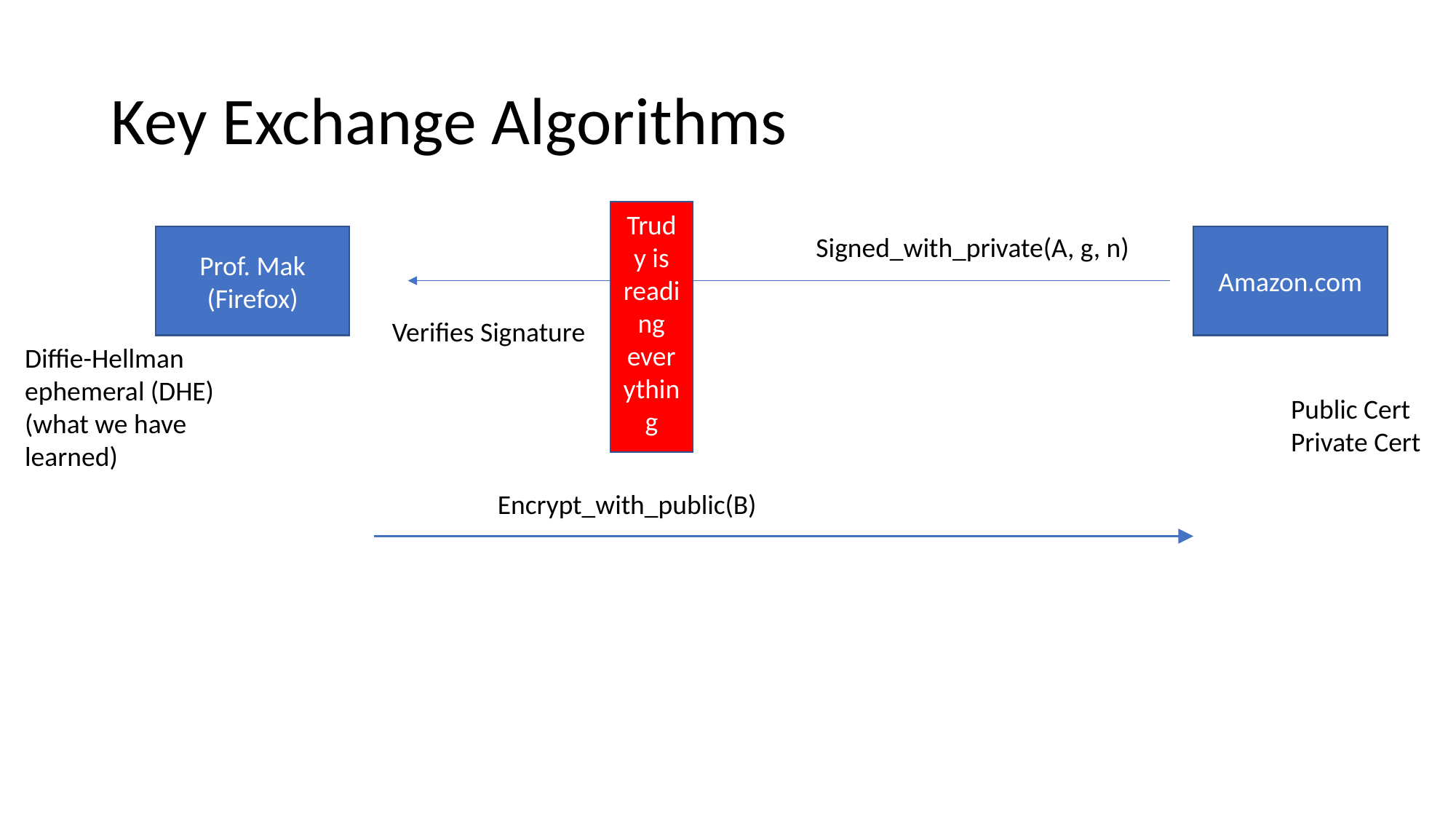

# Key Exchange Algorithms
Trudy is reading everything
Signed_with_private(A, g, n)
Prof. Mak (Firefox)
Amazon.com
Verifies Signature
Diffie-Hellman ephemeral (DHE)
(what we have learned)
Public Cert
Private Cert
Encrypt_with_public(B)